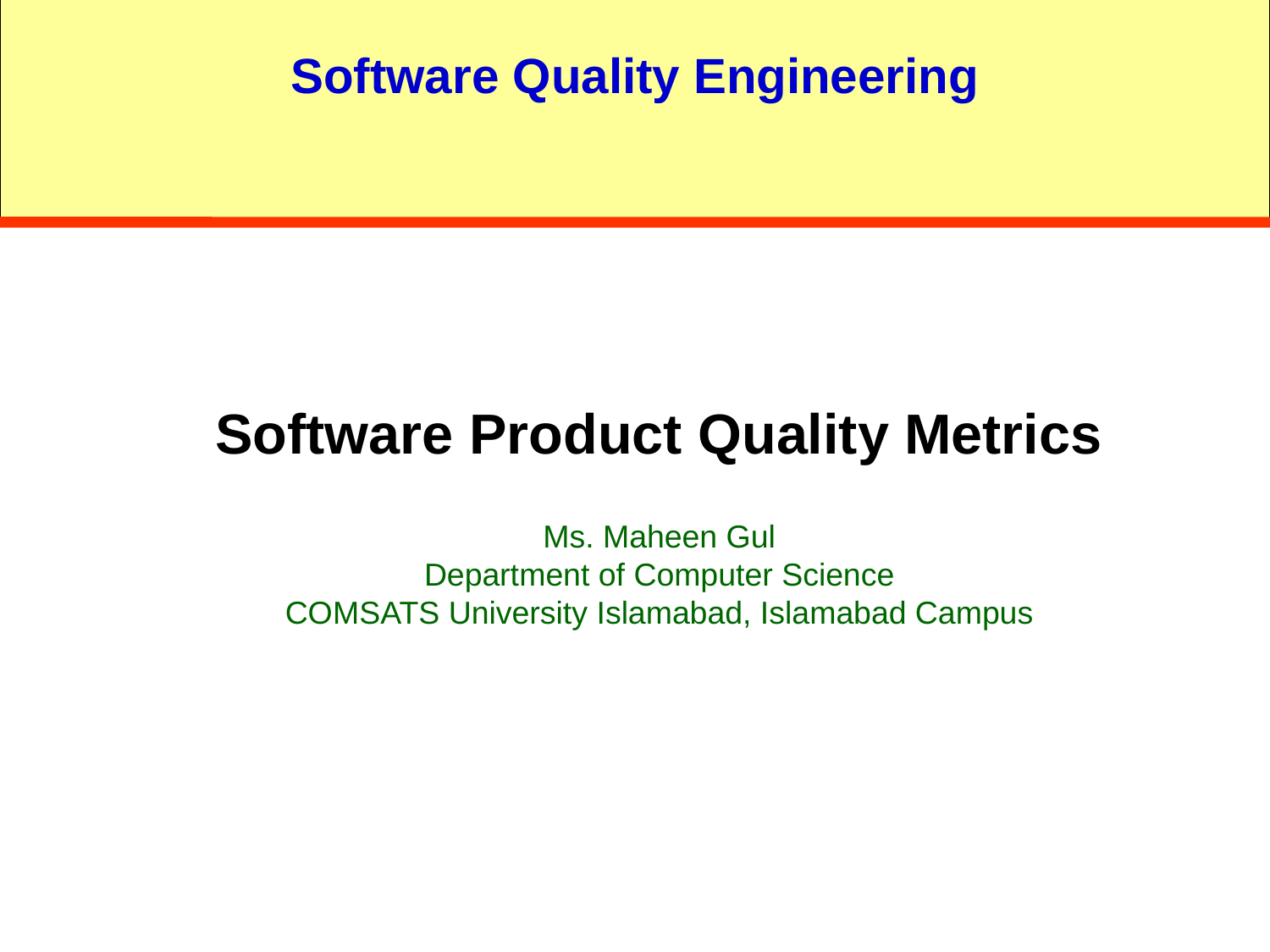

Software Quality Engineering

Software Product Quality Metrics

Ms. Maheen Gul
Department of Computer Science
COMSATS University Islamabad, Islamabad Campus